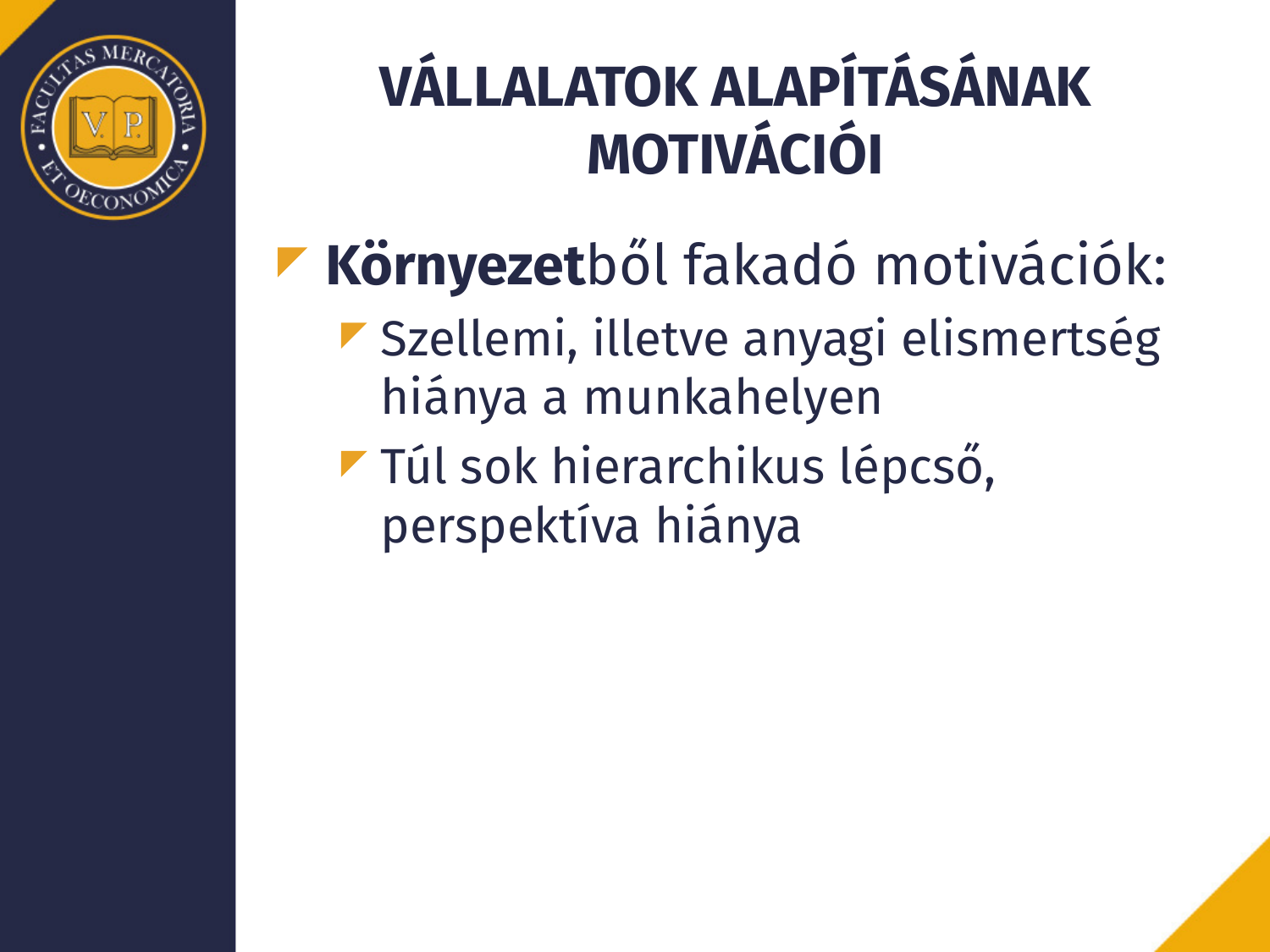

# VÁLLALATOK ALAPÍTÁSÁNAK MOTIVÁCIÓI
Környezetből fakadó motivációk:
Szellemi, illetve anyagi elismertség hiánya a munkahelyen
Túl sok hierarchikus lépcső, perspektíva hiánya